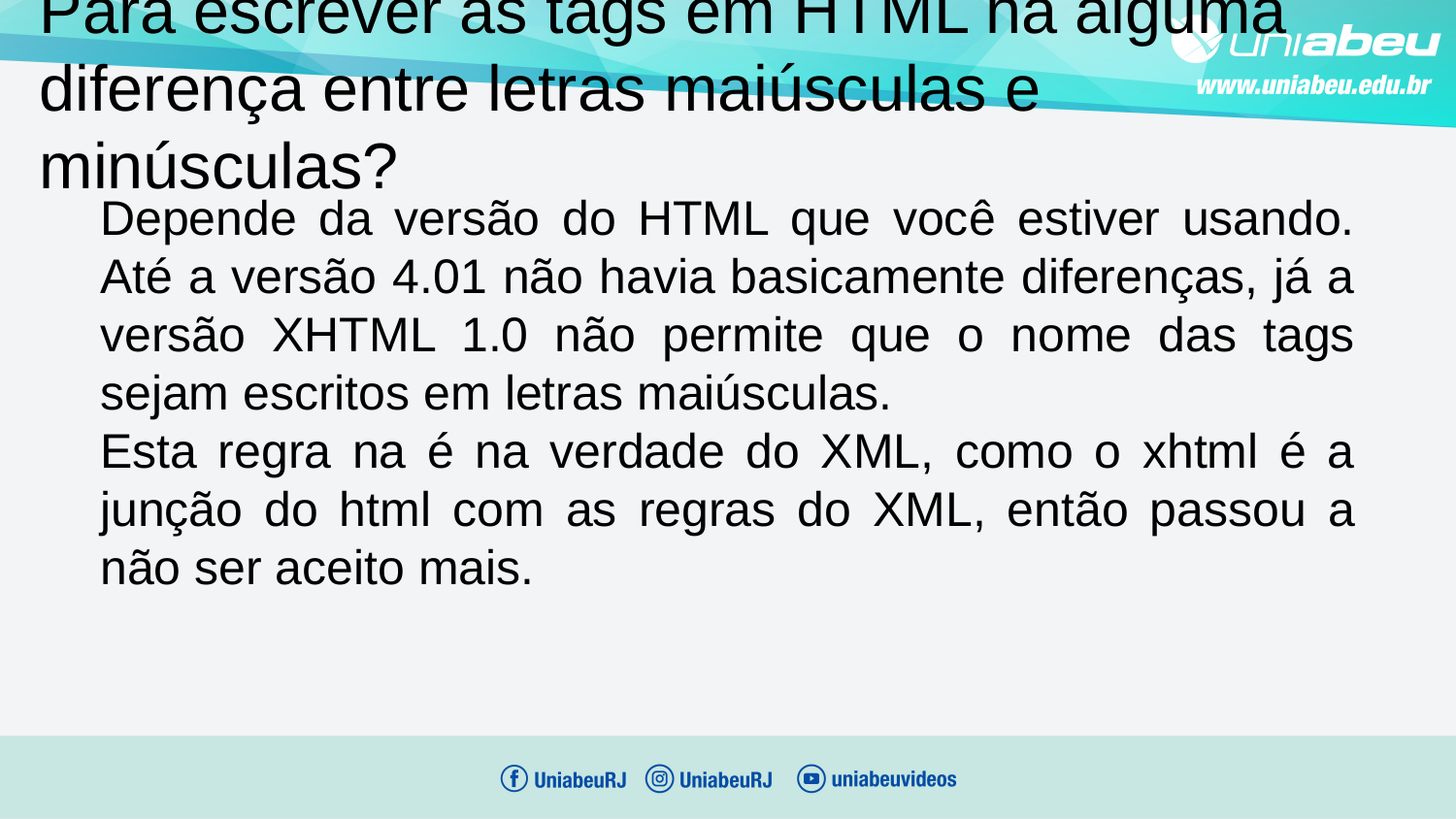

Para escrever as tags em HTML há alguma diferença entre letras maiúsculas e minúsculas?
Depende da versão do HTML que você estiver usando. Até a versão 4.01 não havia basicamente diferenças, já a versão XHTML 1.0 não permite que o nome das tags sejam escritos em letras maiúsculas.
Esta regra na é na verdade do XML, como o xhtml é a junção do html com as regras do XML, então passou a não ser aceito mais.